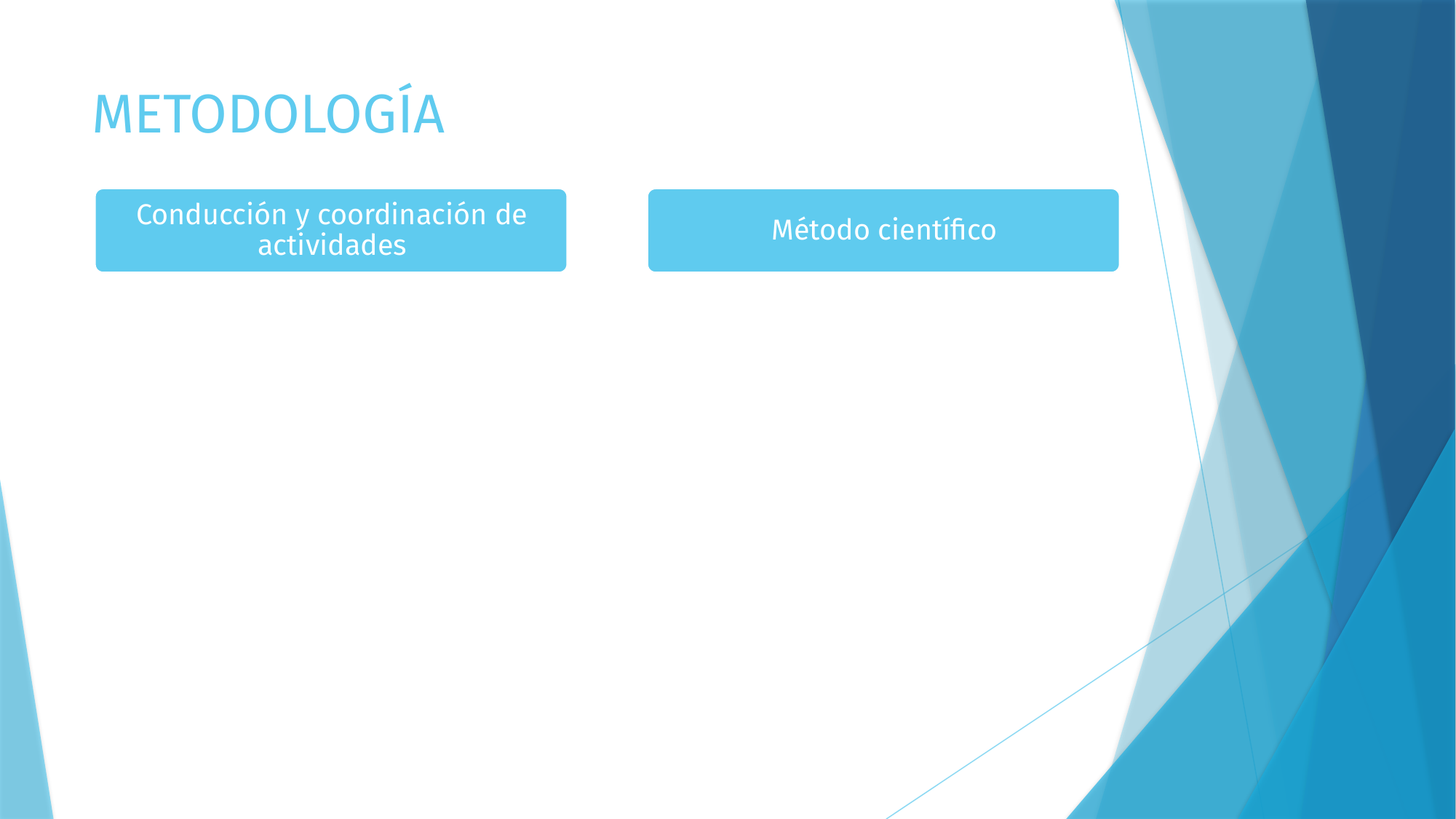

# METODOLOGÍA
Conducción y coordinación de actividades
Método científico